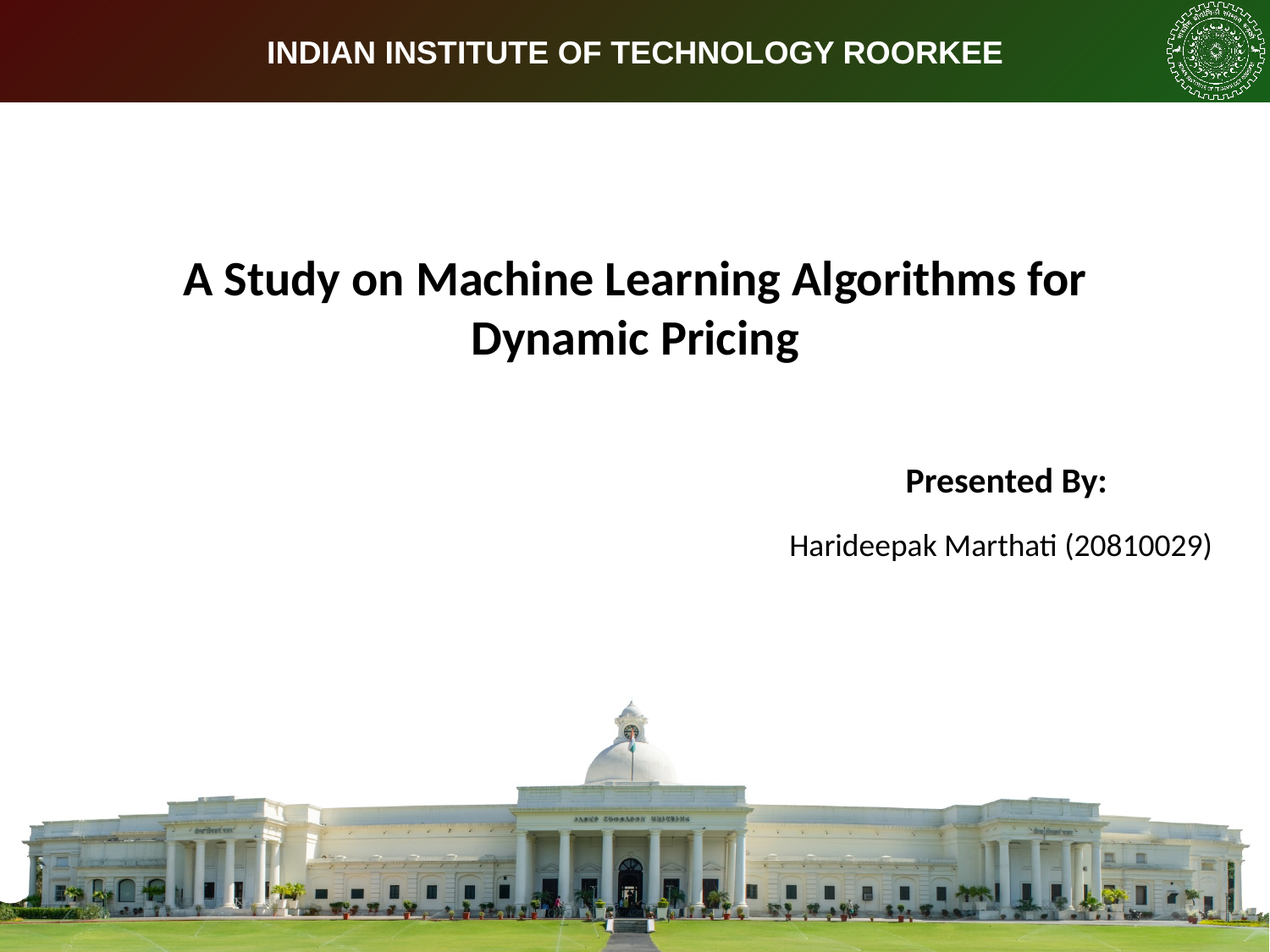

A Study on Machine Learning Algorithms for Dynamic Pricing
Presented By:
Harideepak Marthati (20810029)